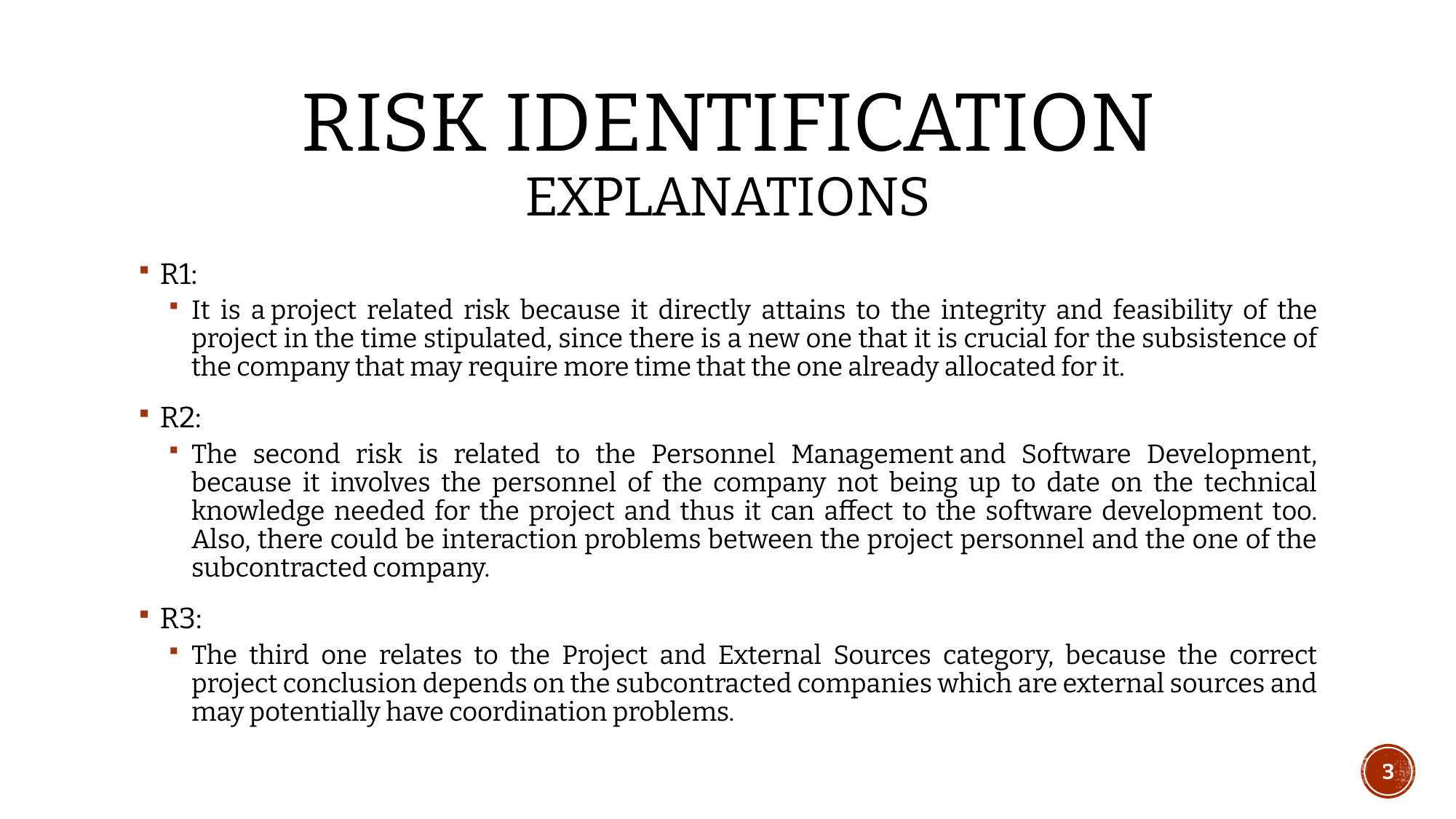

# RISK IDENTIFICATION explanations
R1:
It is a project related risk because it directly attains to the integrity and feasibility of the project in the time stipulated, since there is a new one that it is crucial for the subsistence of the company that may require more time that the one already allocated for it.
R2:
The second risk is related to the Personnel Management and Software Development, because it involves the personnel of the company not being up to date on the technical knowledge needed for the project and thus it can affect to the software development too. Also, there could be interaction problems between the project personnel and the one of the subcontracted company.
R3:
The third one relates to the Project and External Sources category, because the correct project conclusion depends on the subcontracted companies which are external sources and may potentially have coordination problems.

3